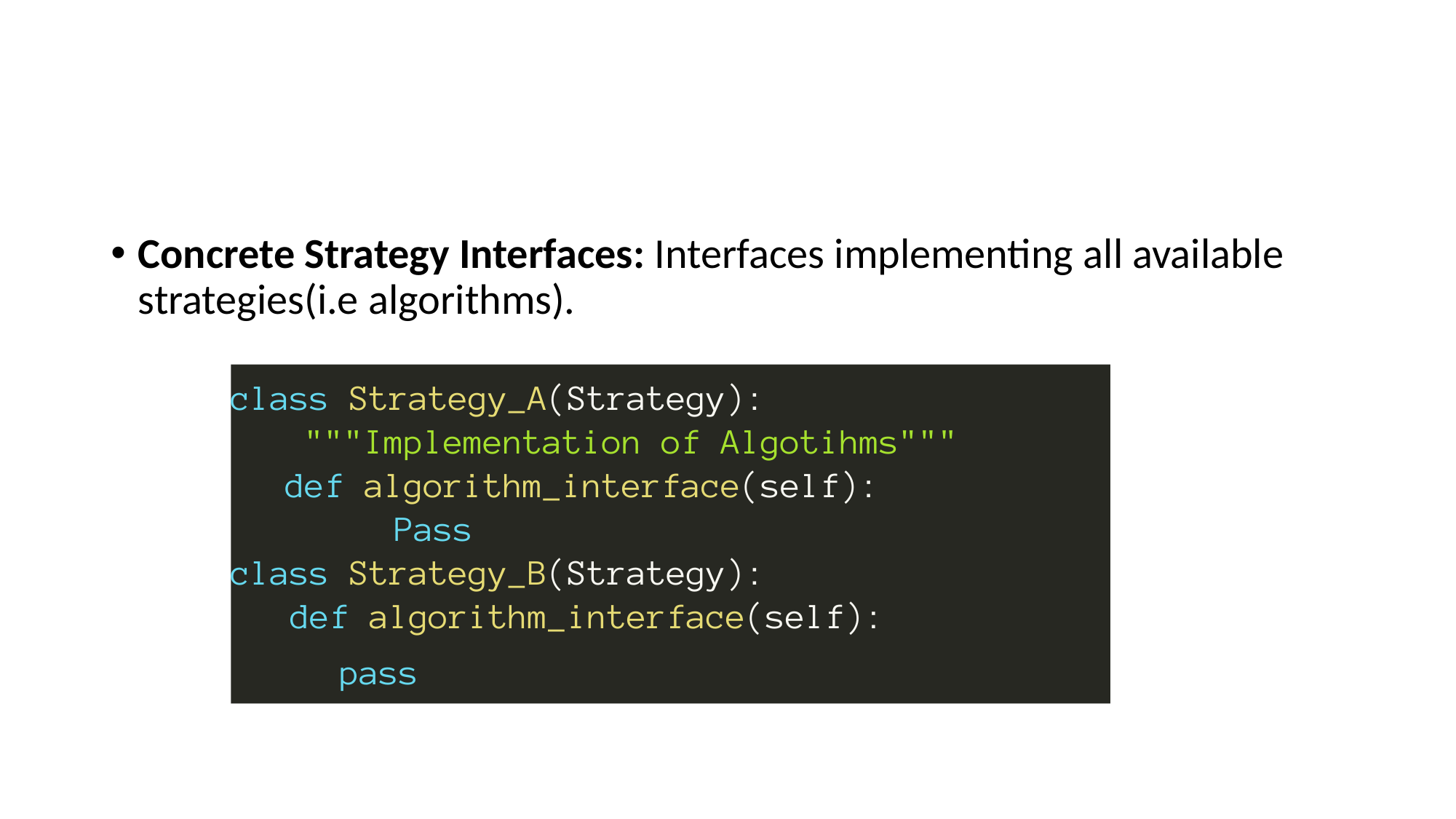

#
Concrete Strategy Interfaces: Interfaces implementing all available strategies(i.e algorithms).

class Strategy_A(Strategy):
 """Implementation of Algotihms"""
def algorithm_interface(self):
	Pass
class Strategy_B(Strategy):
   def algorithm_interface(self):
	pass